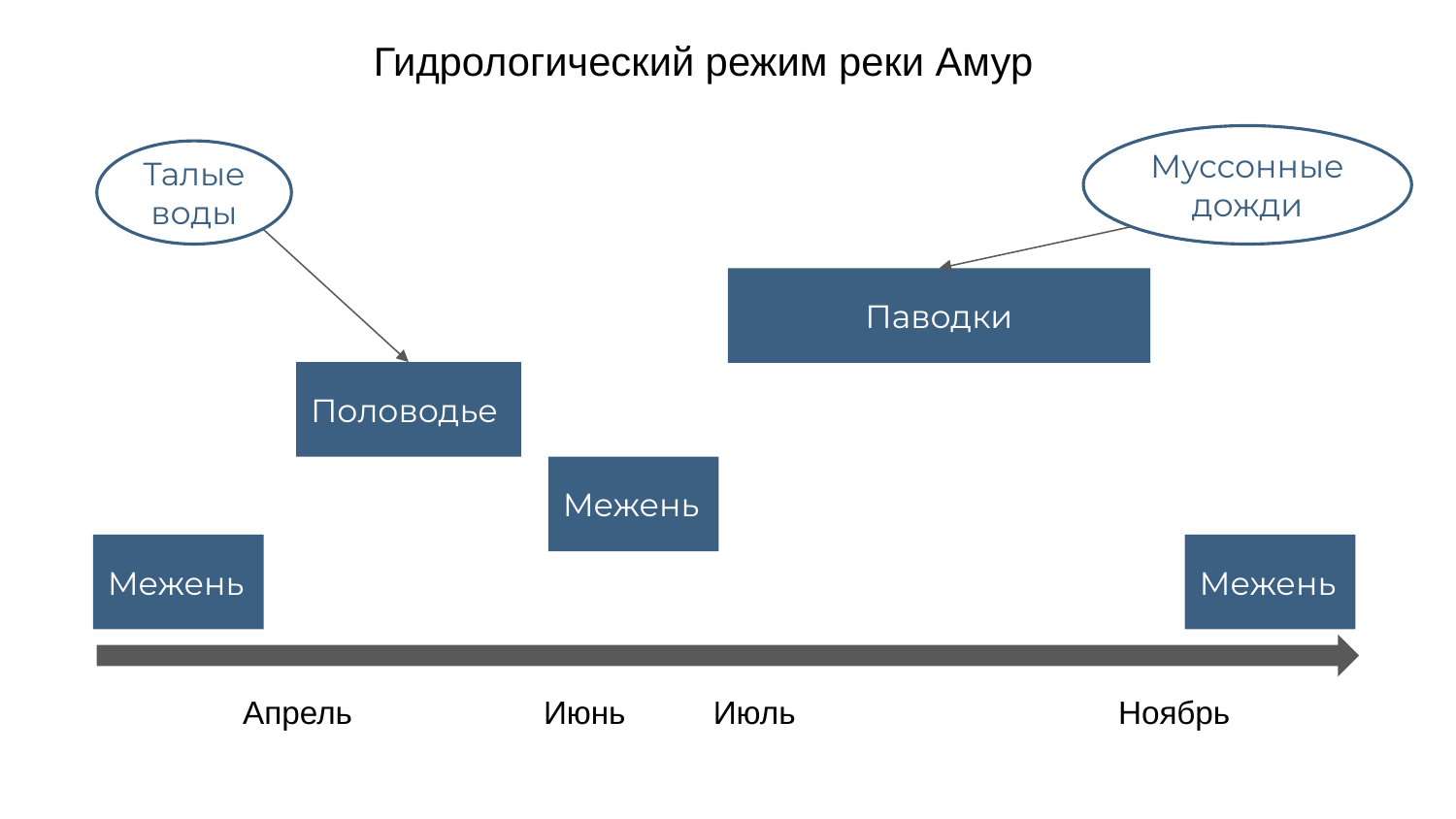

Гидрологический режим реки Амур
Муссонные дожди
Талые воды
Паводки
Половодье
Межень
Межень
Межень

Апрель
Июнь
Июль
Ноябрь